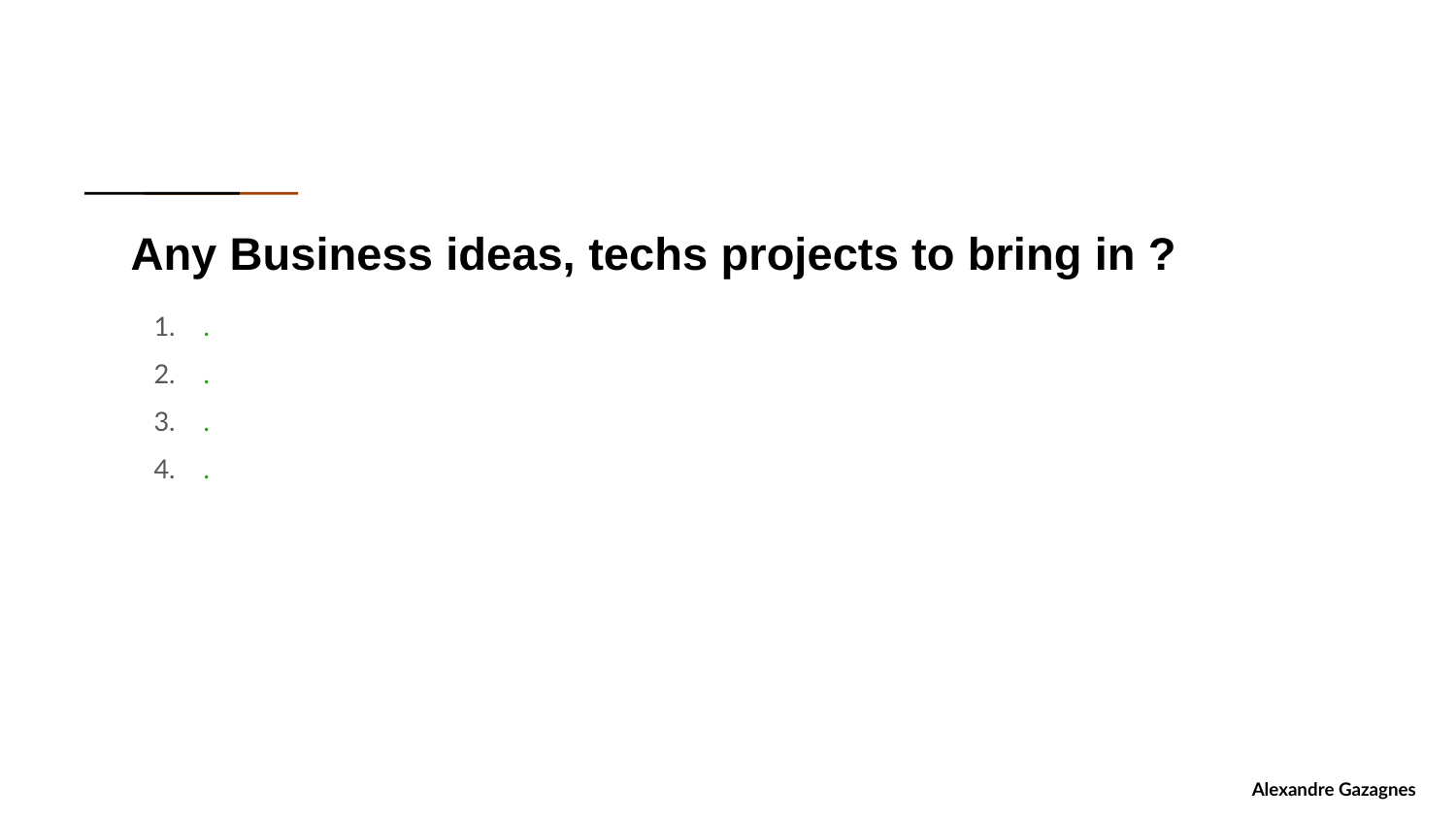

# Any Business ideas, techs projects to bring in ?
.
.
.
.
Alexandre Gazagnes
Alexandre Gazagnes